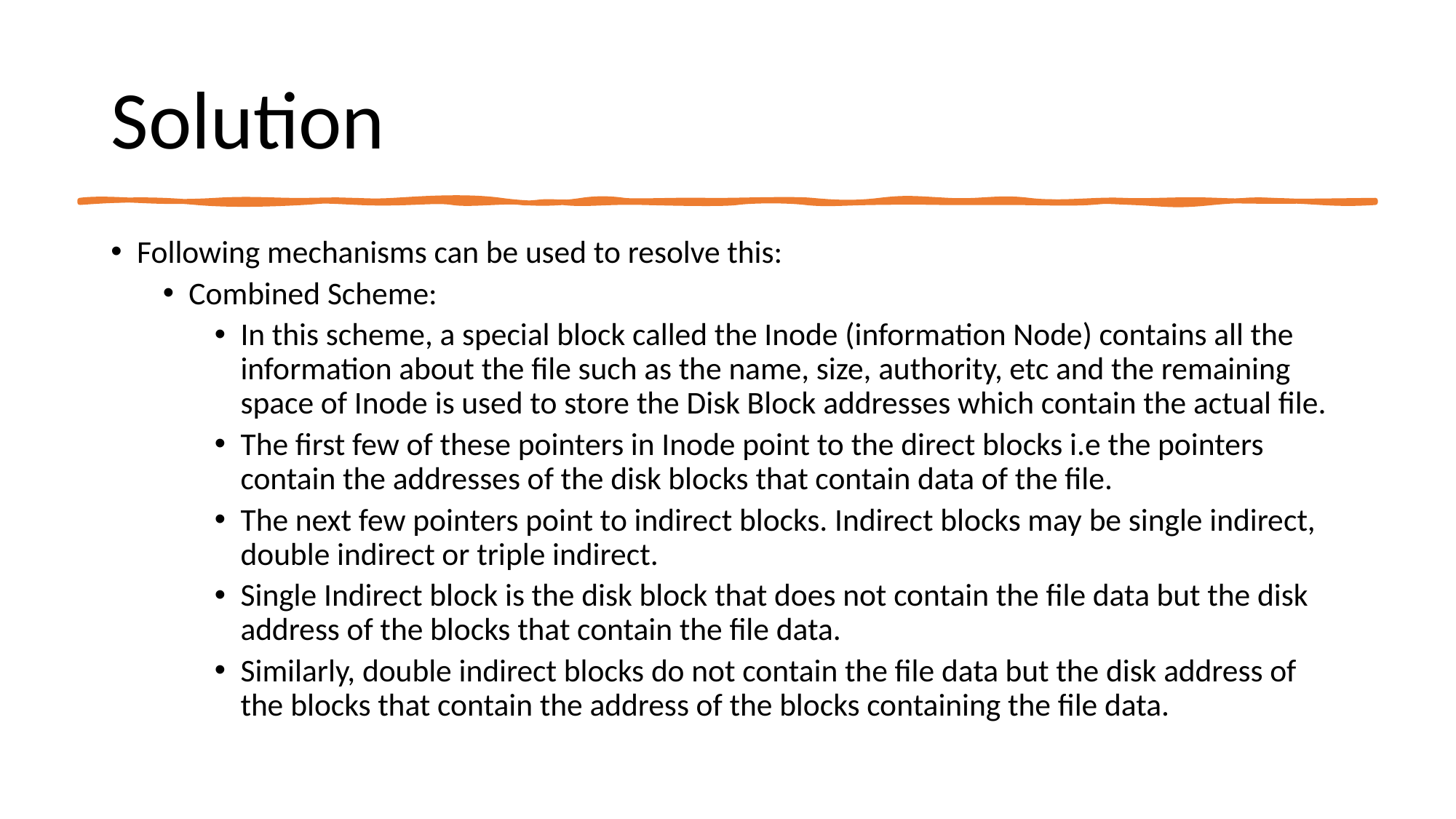

# Solution

Following mechanisms can be used to resolve this:
Combined Scheme:
In this scheme, a special block called the Inode (information Node) contains all the information about the file such as the name, size, authority, etc and the remaining space of Inode is used to store the Disk Block addresses which contain the actual file.
The first few of these pointers in Inode point to the direct blocks i.e the pointers contain the addresses of the disk blocks that contain data of the file.
The next few pointers point to indirect blocks. Indirect blocks may be single indirect, double indirect or triple indirect.
Single Indirect block is the disk block that does not contain the file data but the disk address of the blocks that contain the file data.
Similarly, double indirect blocks do not contain the file data but the disk address of the blocks that contain the address of the blocks containing the file data.